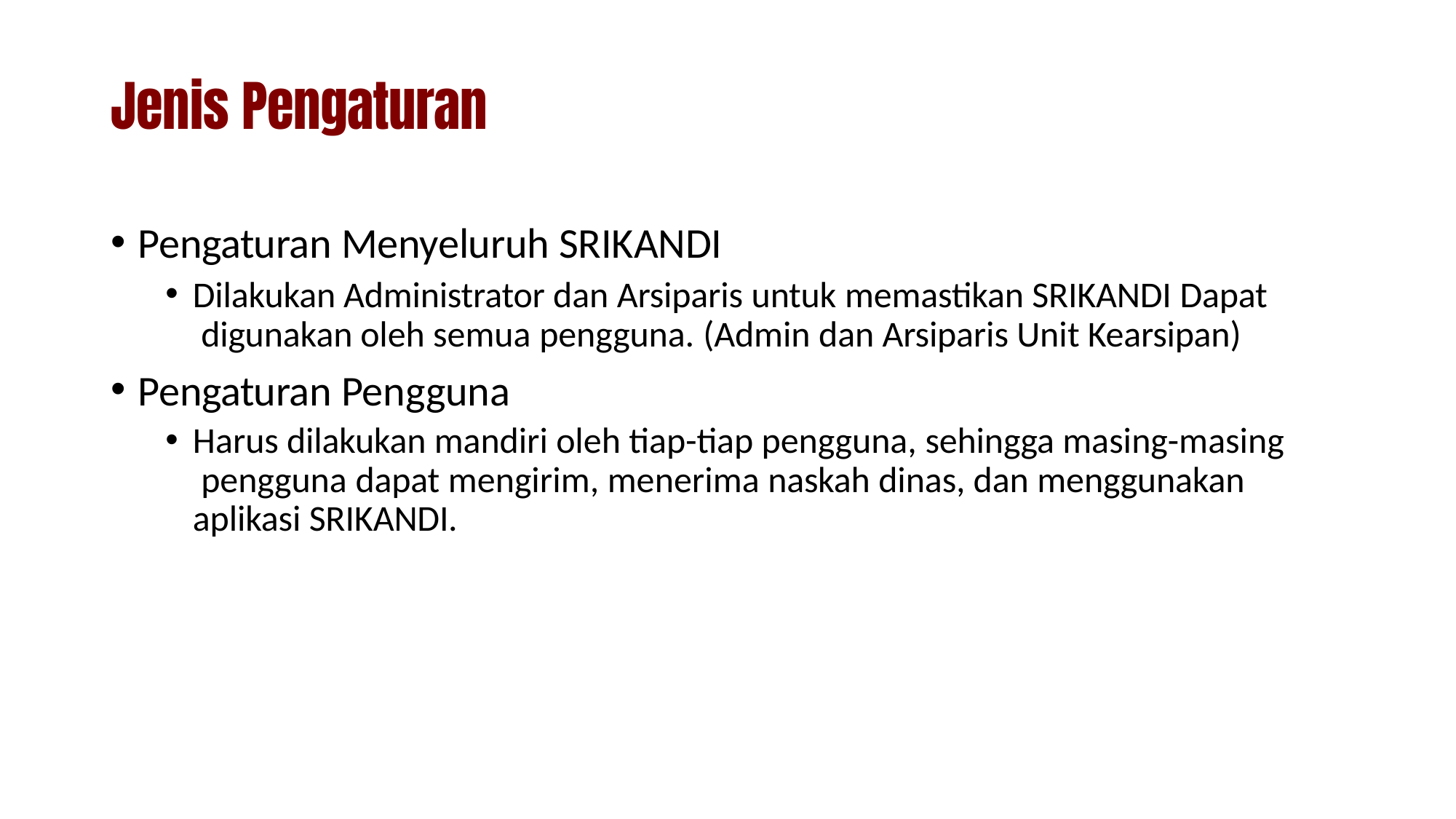

# Jenis Pengaturan
Pengaturan Menyeluruh SRIKANDI
Dilakukan Administrator dan Arsiparis untuk memastikan SRIKANDI Dapat  digunakan oleh semua pengguna. (Admin dan Arsiparis Unit Kearsipan)
Pengaturan Pengguna
Harus dilakukan mandiri oleh tiap-tiap pengguna, sehingga masing-masing  pengguna dapat mengirim, menerima naskah dinas, dan menggunakan  aplikasi SRIKANDI.